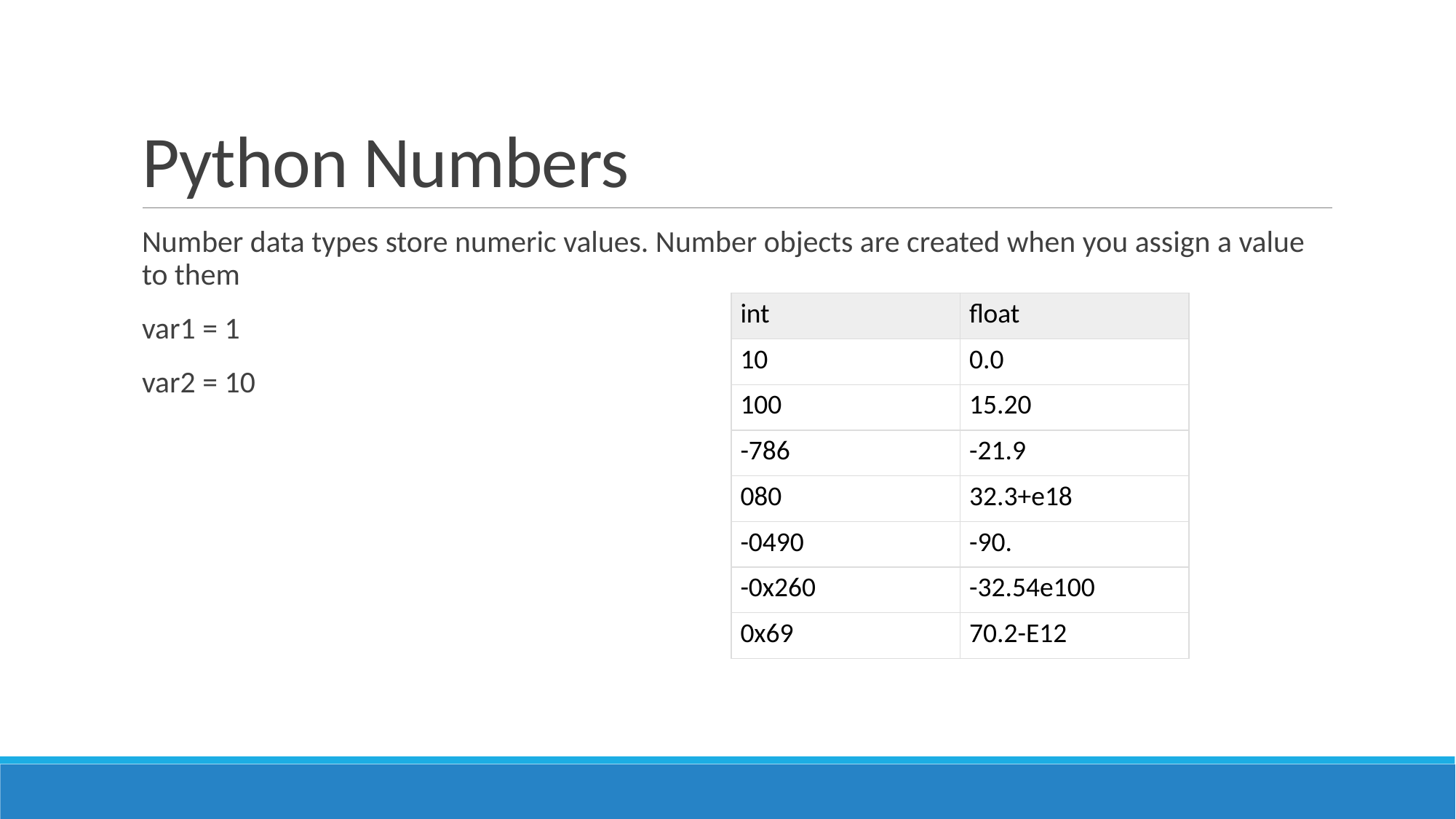

# Python Numbers
Number data types store numeric values. Number objects are created when you assign a value to them
var1 = 1
var2 = 10
| int | float |
| --- | --- |
| 10 | 0.0 |
| 100 | 15.20 |
| -786 | -21.9 |
| 080 | 32.3+e18 |
| -0490 | -90. |
| -0x260 | -32.54e100 |
| 0x69 | 70.2-E12 |